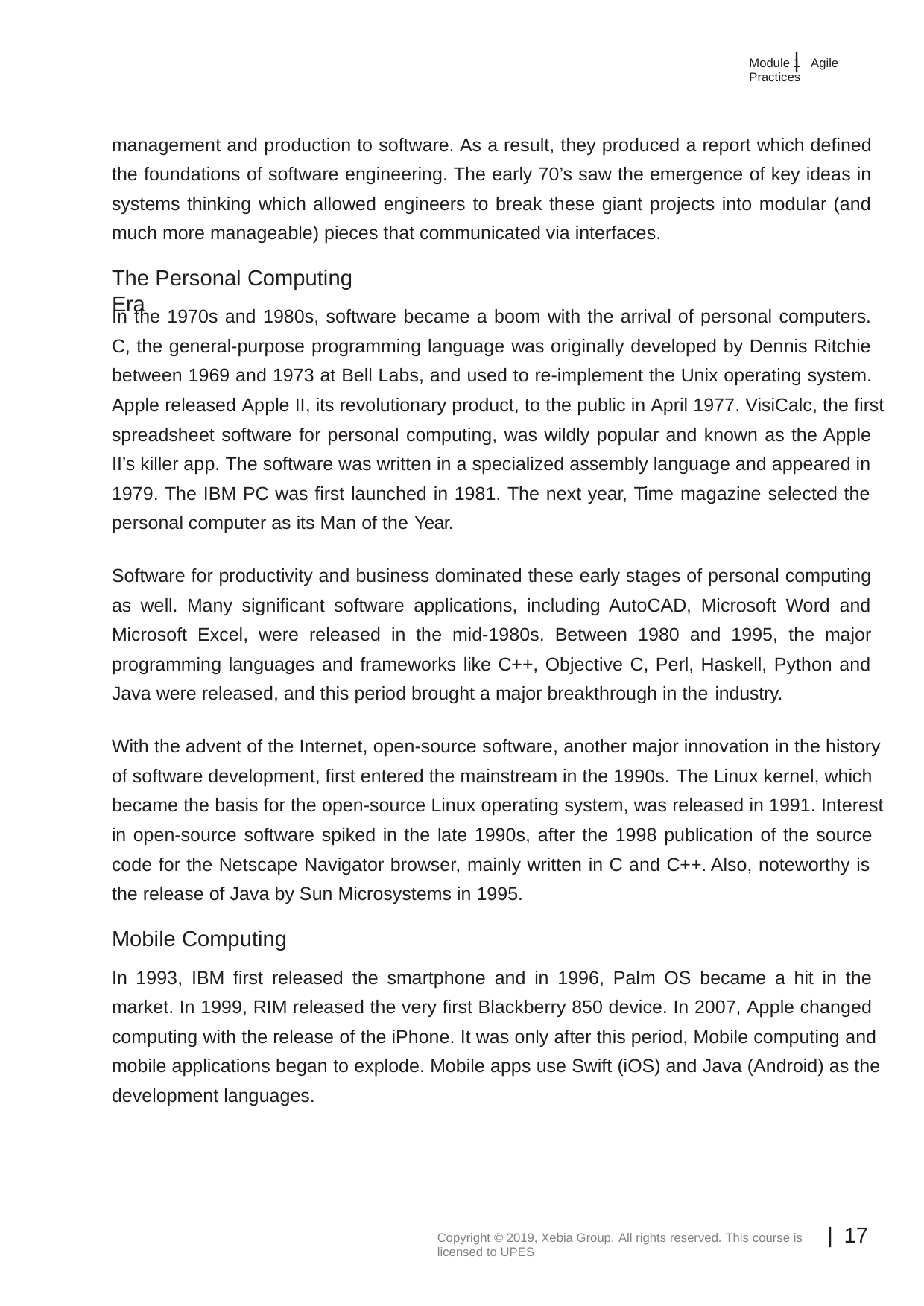

|
Module 1 Agile Practices
management and production to software. As a result, they produced a report which deﬁned
the foundations of software engineering. The early 70’s saw the emergence of key ideas in
systems thinking which allowed engineers to break these giant projects into modular (and
much more manageable) pieces that communicated via interfaces.
The Personal Computing Era
In the 1970s and 1980s, software became a boom with the arrival of personal computers.
C, the general-purpose programming language was originally developed by Dennis Ritchie
between 1969 and 1973 at Bell Labs, and used to re-implement the Unix operating system.
Apple released Apple II, its revolutionary product, to the public in April 1977. VisiCalc, the ﬁrst
spreadsheet software for personal computing, was wildly popular and known as the Apple
II’s killer app. The software was written in a specialized assembly language and appeared in
1979. The IBM PC was ﬁrst launched in 1981. The next year, Time magazine selected the
personal computer as its Man of the Year.
Software for productivity and business dominated these early stages of personal computing
as well. Many signiﬁcant software applications, including AutoCAD, Microsoft Word and
Microsoft Excel, were released in the mid-1980s. Between 1980 and 1995, the major
programming languages and frameworks like C++, Objective C, Perl, Haskell, Python and
Java were released, and this period brought a major breakthrough in the industry.
With the advent of the Internet, open-source software, another major innovation in the history
of software development, ﬁrst entered the mainstream in the 1990s. The Linux kernel, which
became the basis for the open-source Linux operating system, was released in 1991. Interest
in open-source software spiked in the late 1990s, after the 1998 publication of the source
code for the Netscape Navigator browser, mainly written in C and C++. Also, noteworthy is
the release of Java by Sun Microsystems in 1995.
Mobile Computing
In 1993, IBM ﬁrst released the smartphone and in 1996, Palm OS became a hit in the
market. In 1999, RIM released the very ﬁrst Blackberry 850 device. In 2007, Apple changed
computing with the release of the iPhone. It was only after this period, Mobile computing and
mobile applications began to explode. Mobile apps use Swift (iOS) and Java (Android) as the
development languages.
| 17
Copyright © 2019, Xebia Group. All rights reserved. This course is licensed to UPES